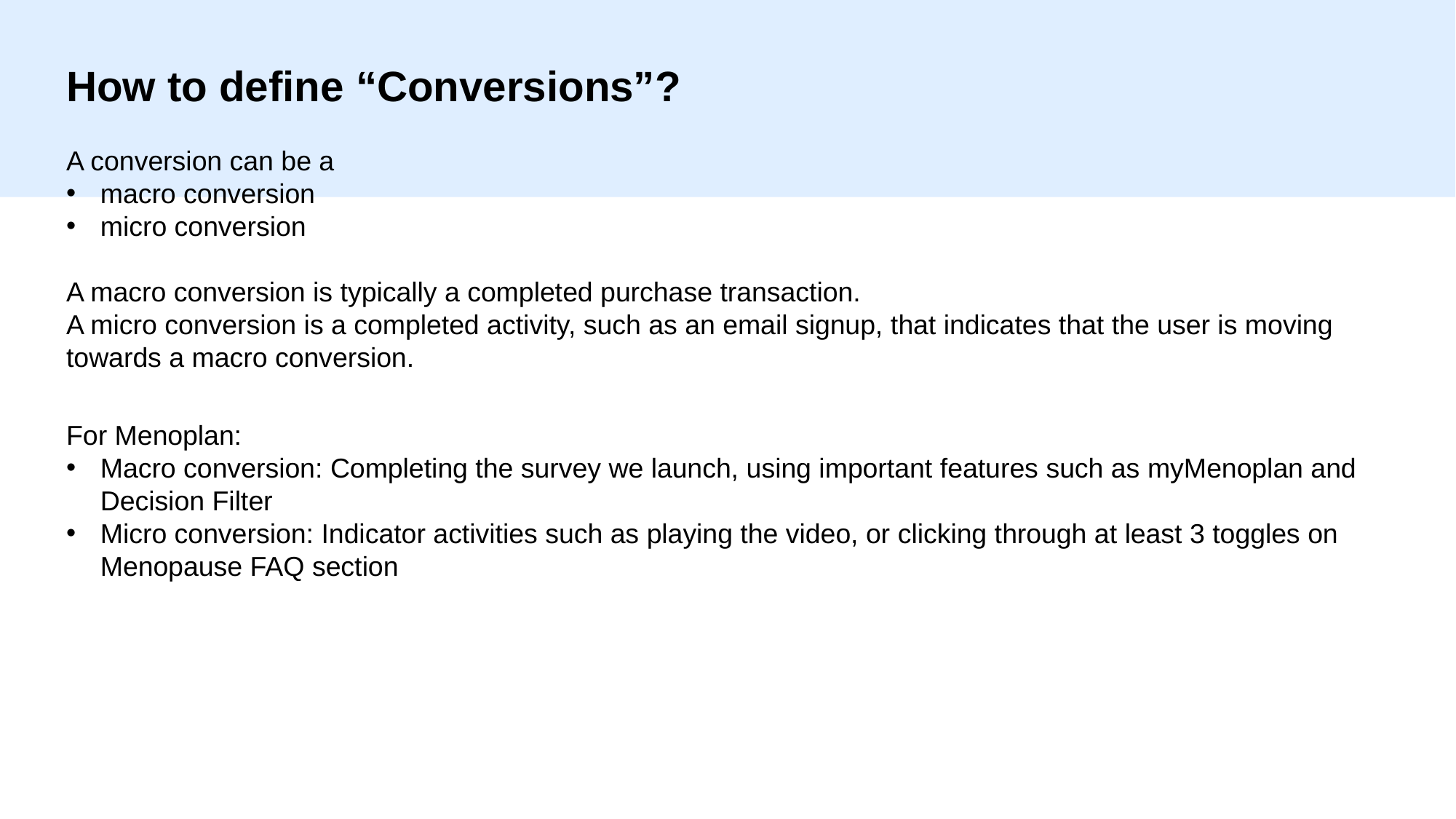

How to define “Conversions”?
A conversion can be a
macro conversion
micro conversion

A macro conversion is typically a completed purchase transaction.
A micro conversion is a completed activity, such as an email signup, that indicates that the user is moving towards a macro conversion.
For Menoplan:
Macro conversion: Completing the survey we launch, using important features such as myMenoplan and Decision Filter
Micro conversion: Indicator activities such as playing the video, or clicking through at least 3 toggles on Menopause FAQ section